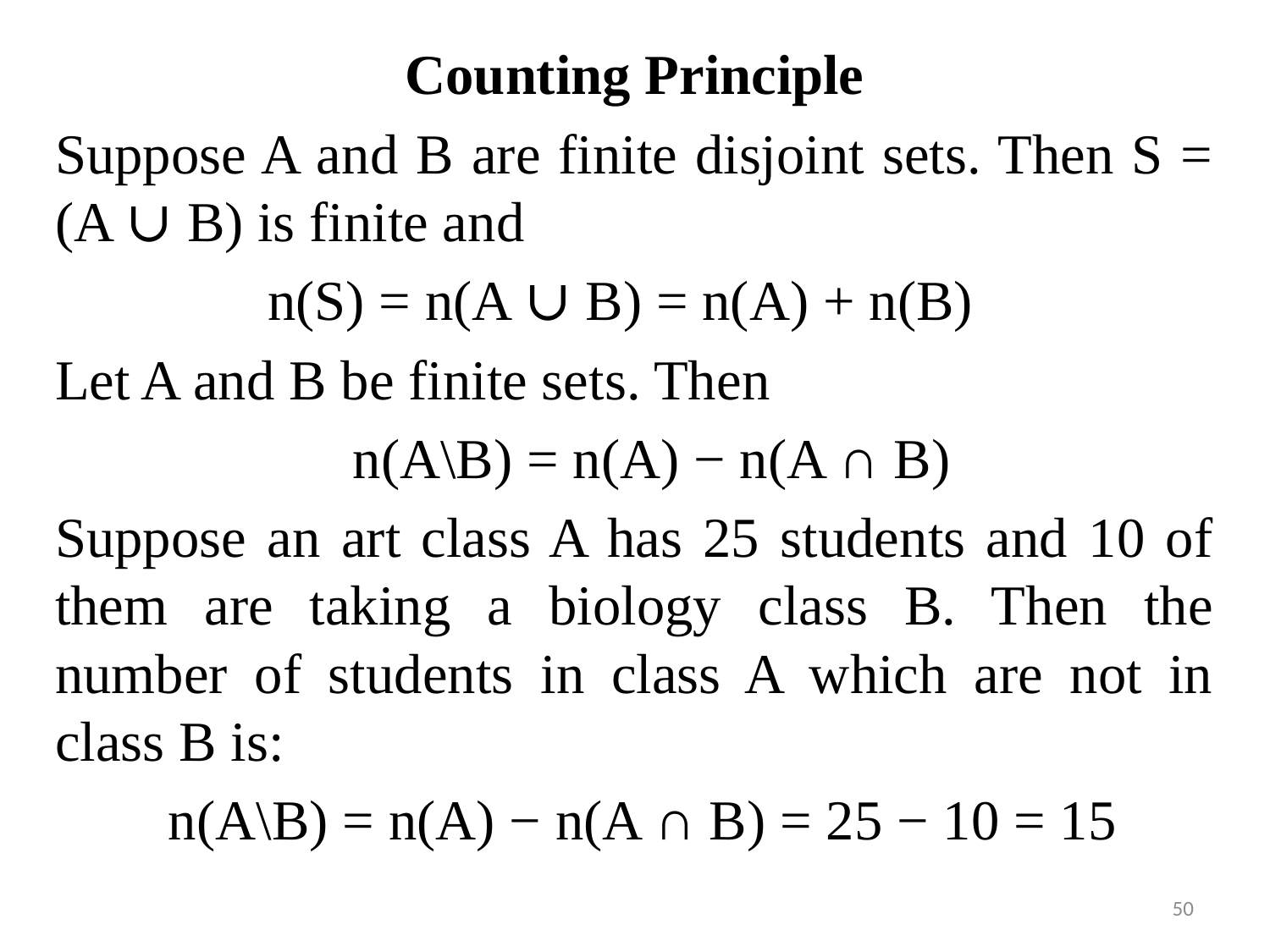

Counting Principle
Suppose A and B are finite disjoint sets. Then S = (A ∪ B) is finite and
               n(S) = n(A ∪ B) = n(A) + n(B)
Let A and B be finite sets. Then
                     n(A\B) = n(A) − n(A ∩ B)
Suppose an art class A has 25 students and 10 of them are taking a biology class B. Then the number of students in class A which are not in class B is:
        n(A\B) = n(A) − n(A ∩ B) = 25 − 10 = 15

50